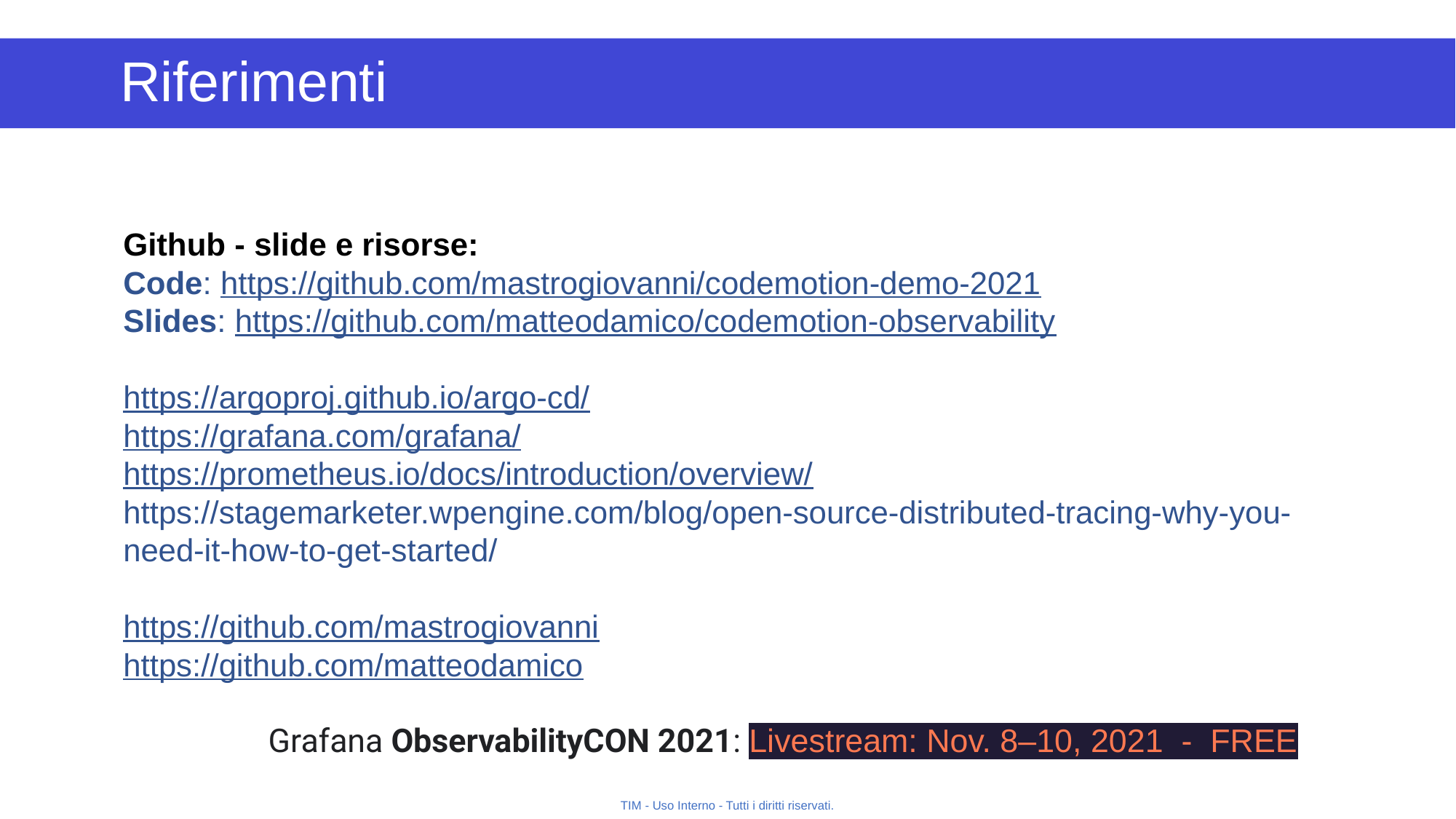

# Riferimenti
Github - slide e risorse:
Code: https://github.com/mastrogiovanni/codemotion-demo-2021
Slides: https://github.com/matteodamico/codemotion-observability

https://argoproj.github.io/argo-cd/
https://grafana.com/grafana/
https://prometheus.io/docs/introduction/overview/
https://stagemarketer.wpengine.com/blog/open-source-distributed-tracing-why-you-need-it-how-to-get-started/

https://github.com/mastrogiovanni
https://github.com/matteodamico
Grafana ObservabilityCON 2021: Livestream: Nov. 8–10, 2021  -  FREE